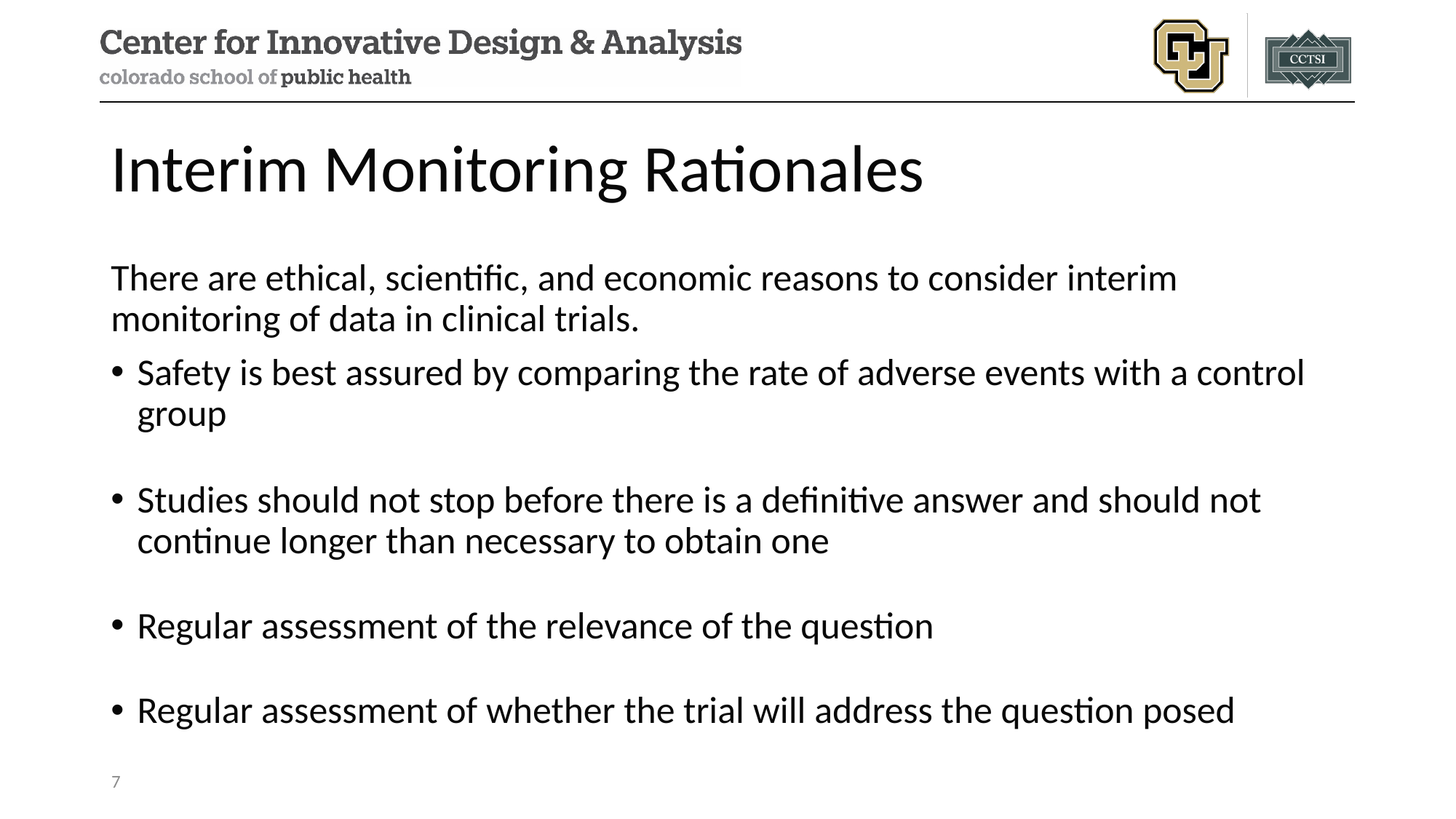

# Interim Monitoring Rationales
There are ethical, scientific, and economic reasons to consider interim monitoring of data in clinical trials.
Safety is best assured by comparing the rate of adverse events with a control group

Studies should not stop before there is a definitive answer and should not continue longer than necessary to obtain one

Regular assessment of the relevance of the question

Regular assessment of whether the trial will address the question posed

7